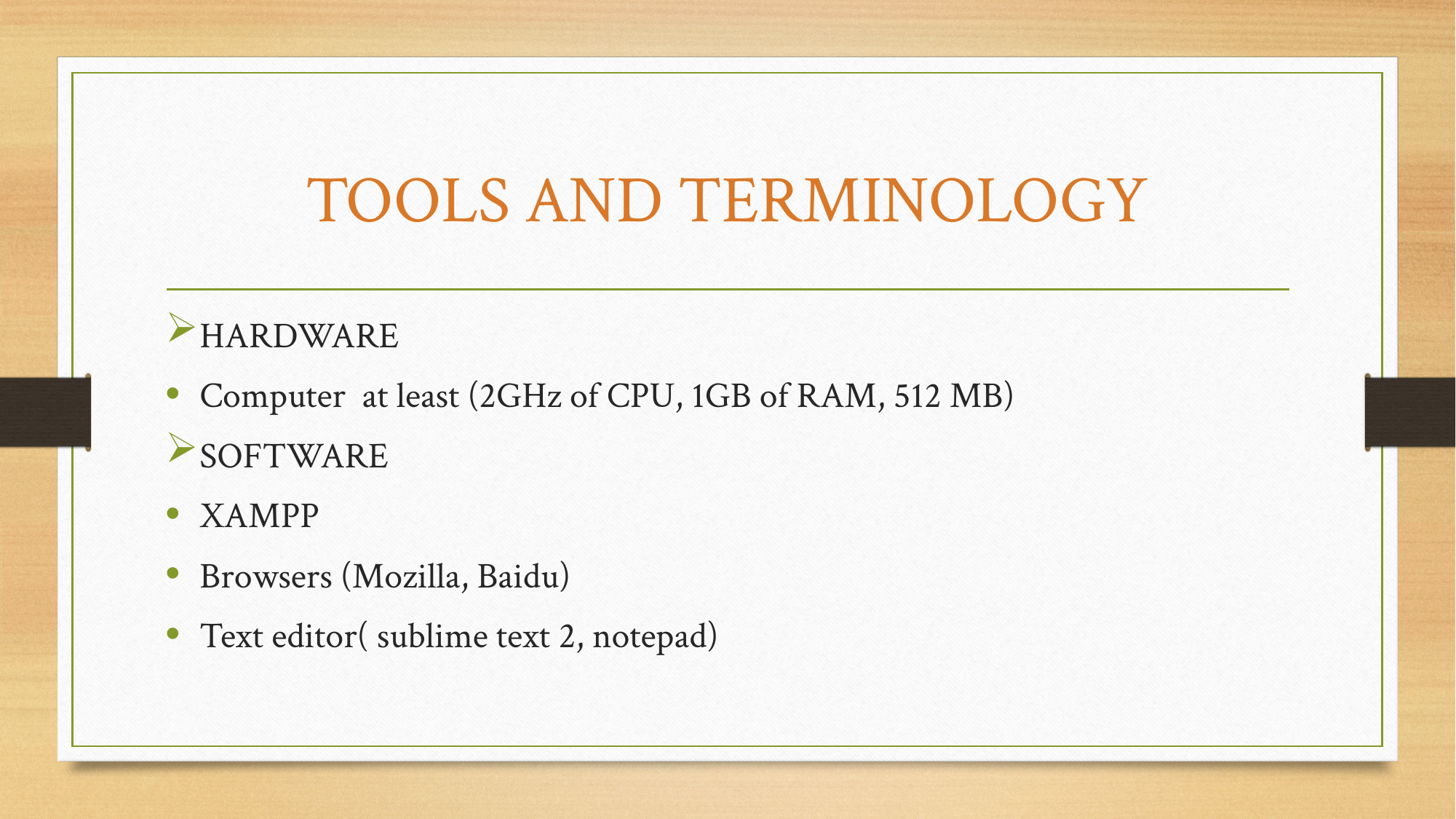

# TOOLS AND TERMINOLOGY
HARDWARE
Computer  at least (2GHz of CPU, 1GB of RAM, 512 MB)
SOFTWARE
XAMPP
Browsers (Mozilla, Baidu)
Text editor( sublime text 2, notepad)